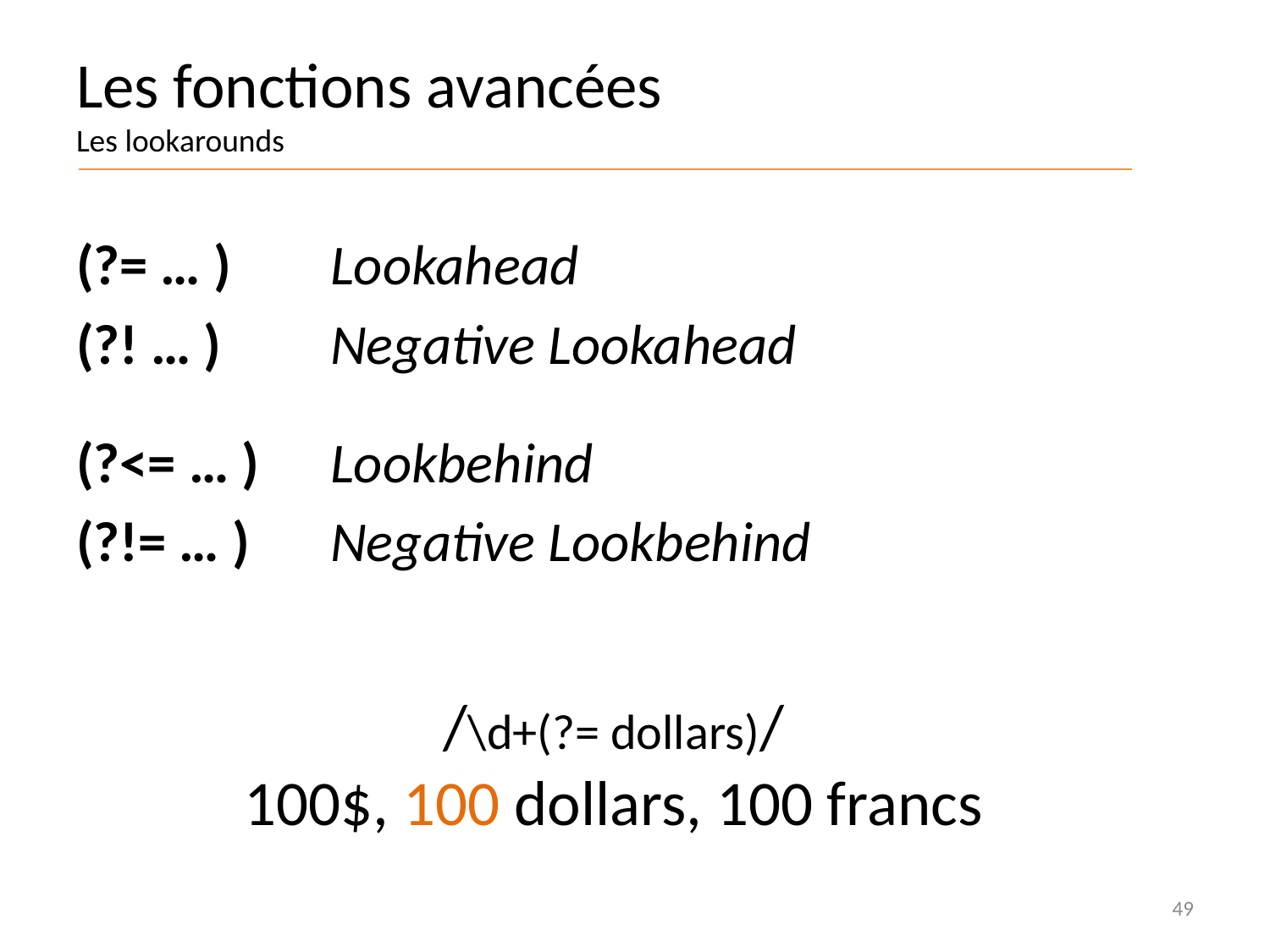

# Les fonctions avancées Les lookarounds
(?= … )	Lookahead
(?! … )	Negative Lookahead

(?<= … )	Lookbehind
(?!= … )	Negative Lookbehind

/\d+(?= dollars)/
100$, 100 dollars, 100 francs
49